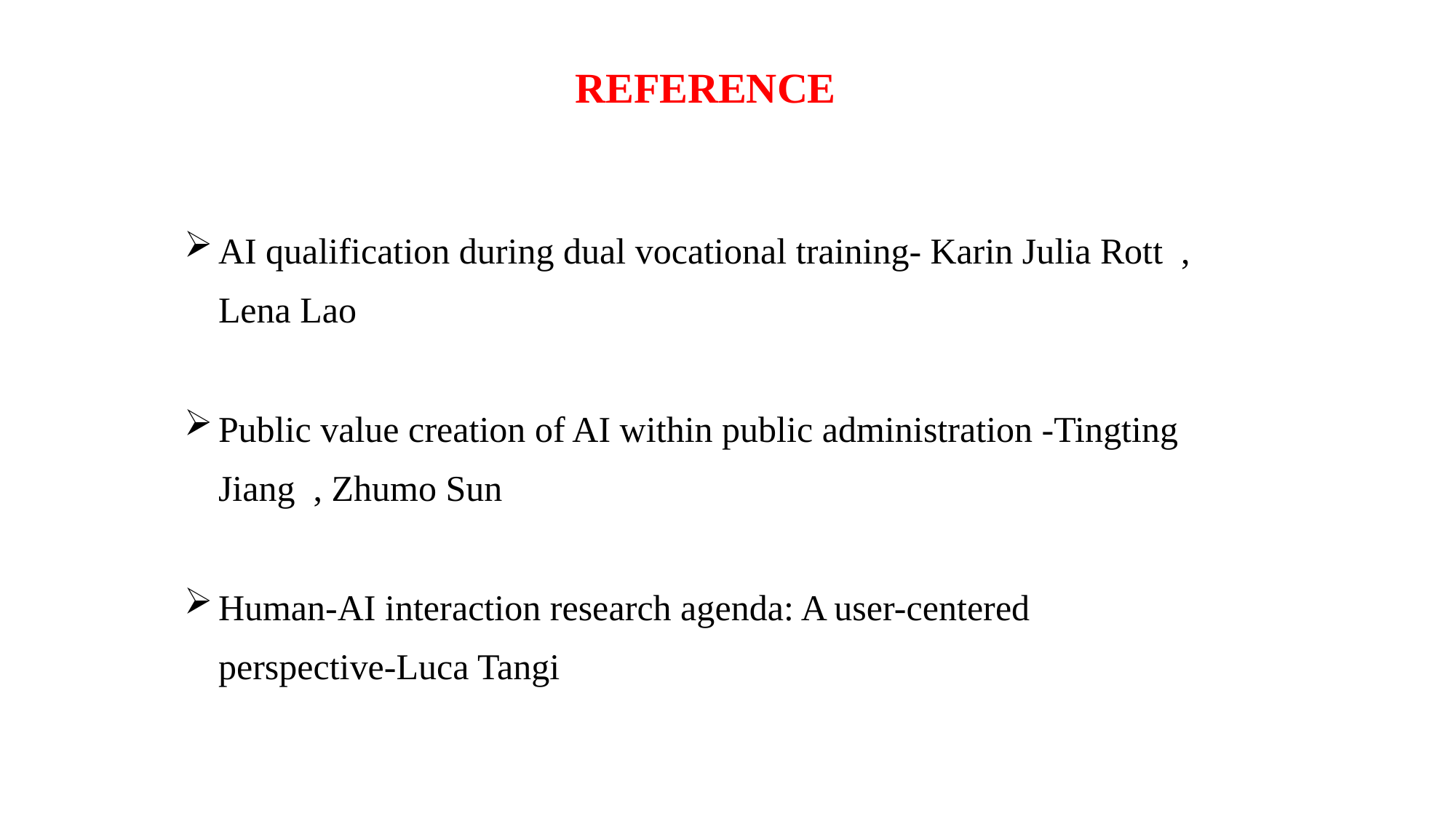

REFERENCE

AI qualification during dual vocational training- Karin Julia Rott  , Lena Lao

Public value creation of AI within public administration -Tingting Jiang  , Zhumo Sun

Human-AI interaction research agenda: A user-centered perspective-Luca Tangi